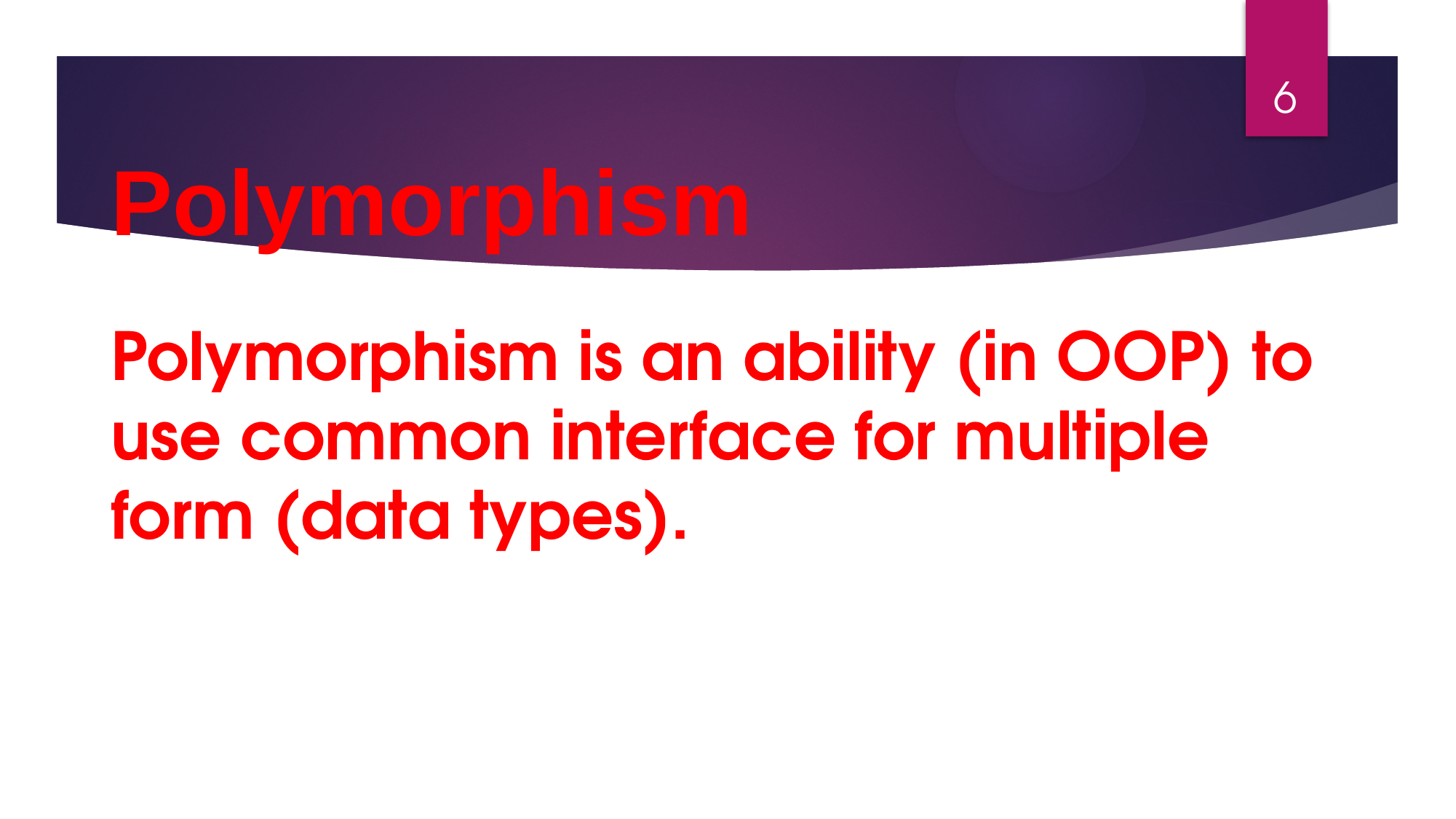

6
# Polymorphism Polymorphism is an ability (in OOP) to use common interface for multiple form (data types).